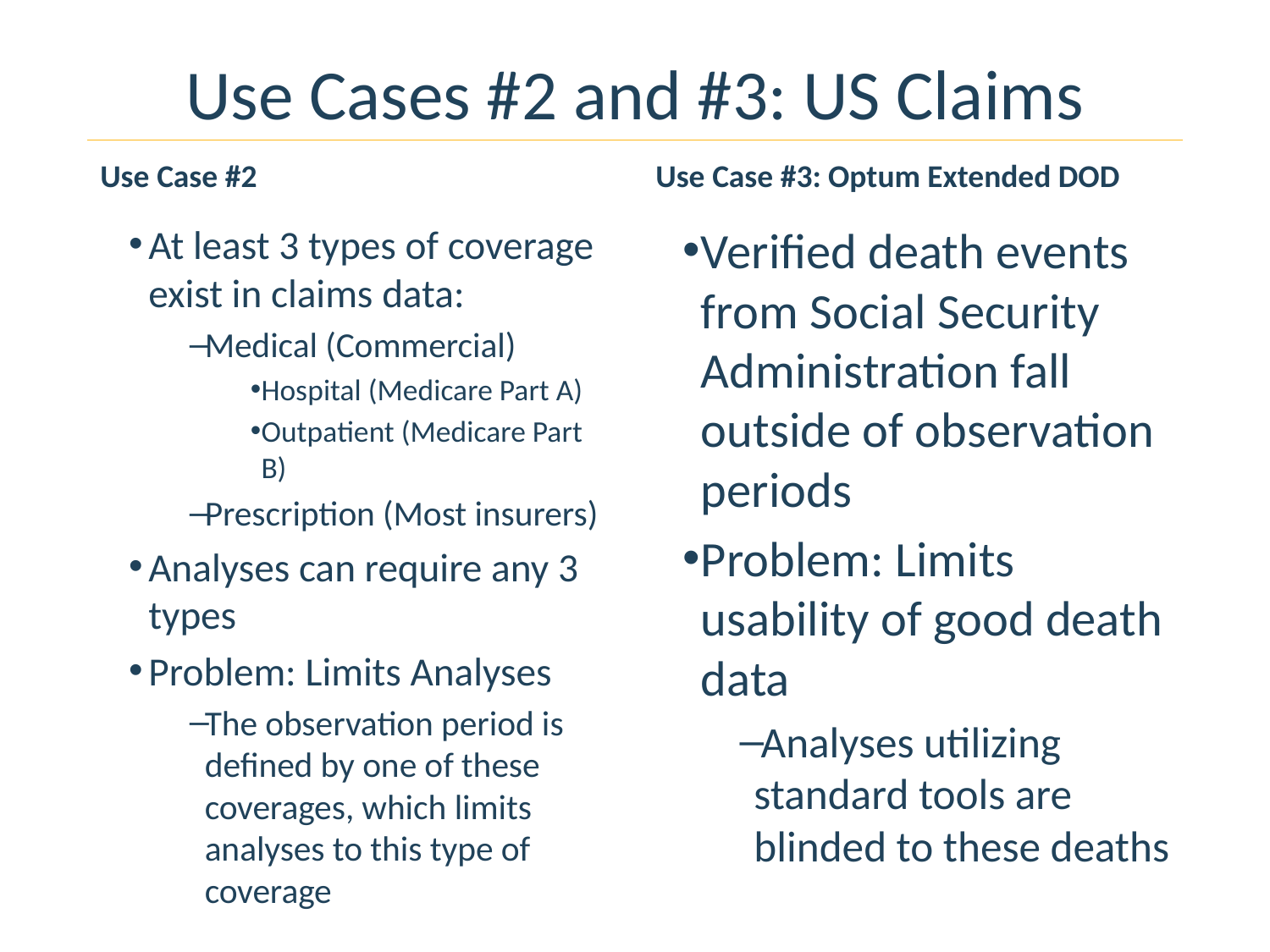

# Use Cases #2 and #3: US Claims
Use Case #2
Use Case #3: Optum Extended DOD
At least 3 types of coverage exist in claims data:
Medical (Commercial)
Hospital (Medicare Part A)
Outpatient (Medicare Part B)
Prescription (Most insurers)
Analyses can require any 3 types
Problem: Limits Analyses
The observation period is defined by one of these coverages, which limits analyses to this type of coverage

Verified death events from Social Security Administration fall outside of observation periods
Problem: Limits usability of good death data
Analyses utilizing standard tools are blinded to these deaths